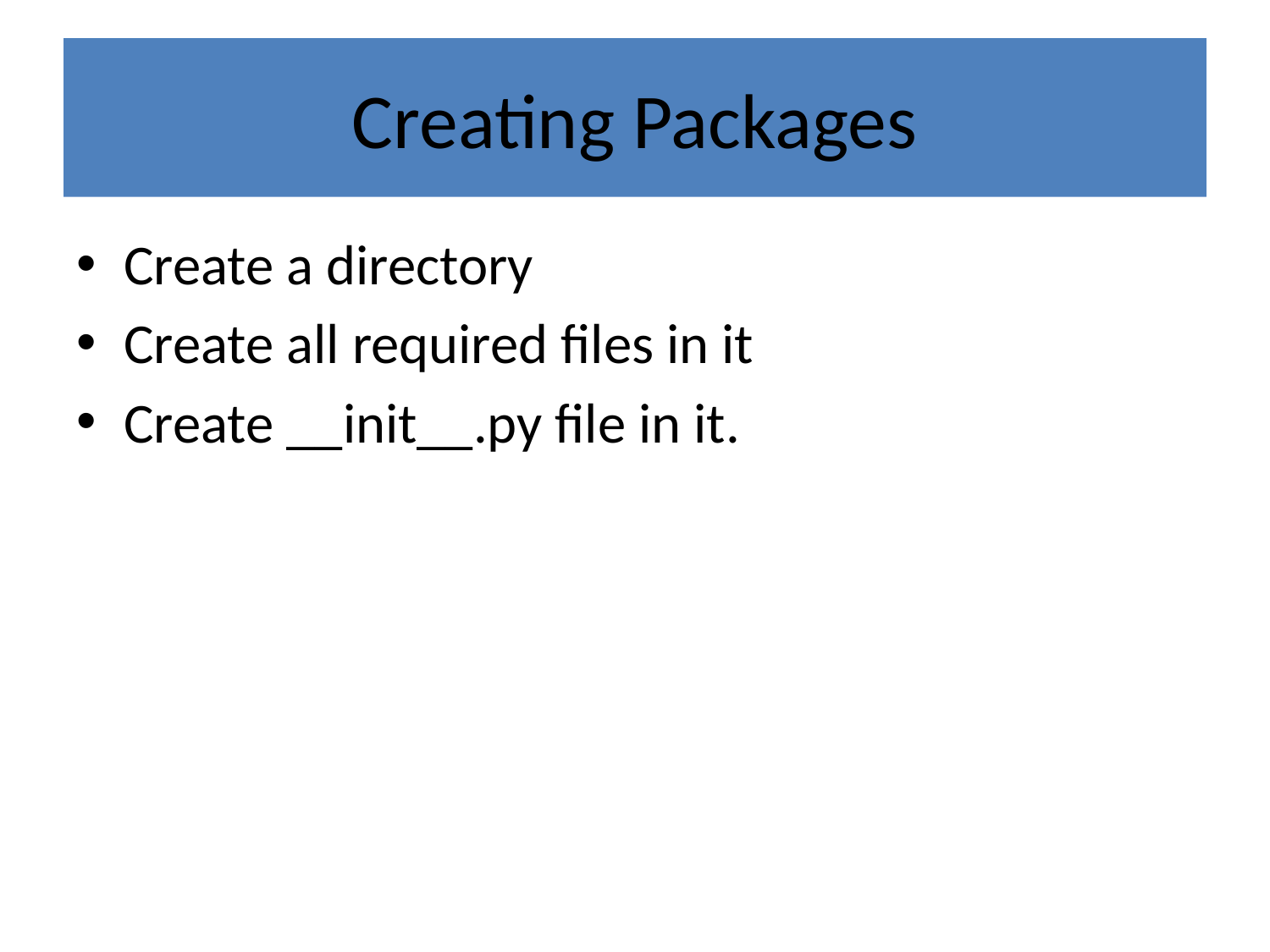

# Creating Packages
Create a directory
Create all required files in it
Create __init__.py file in it.